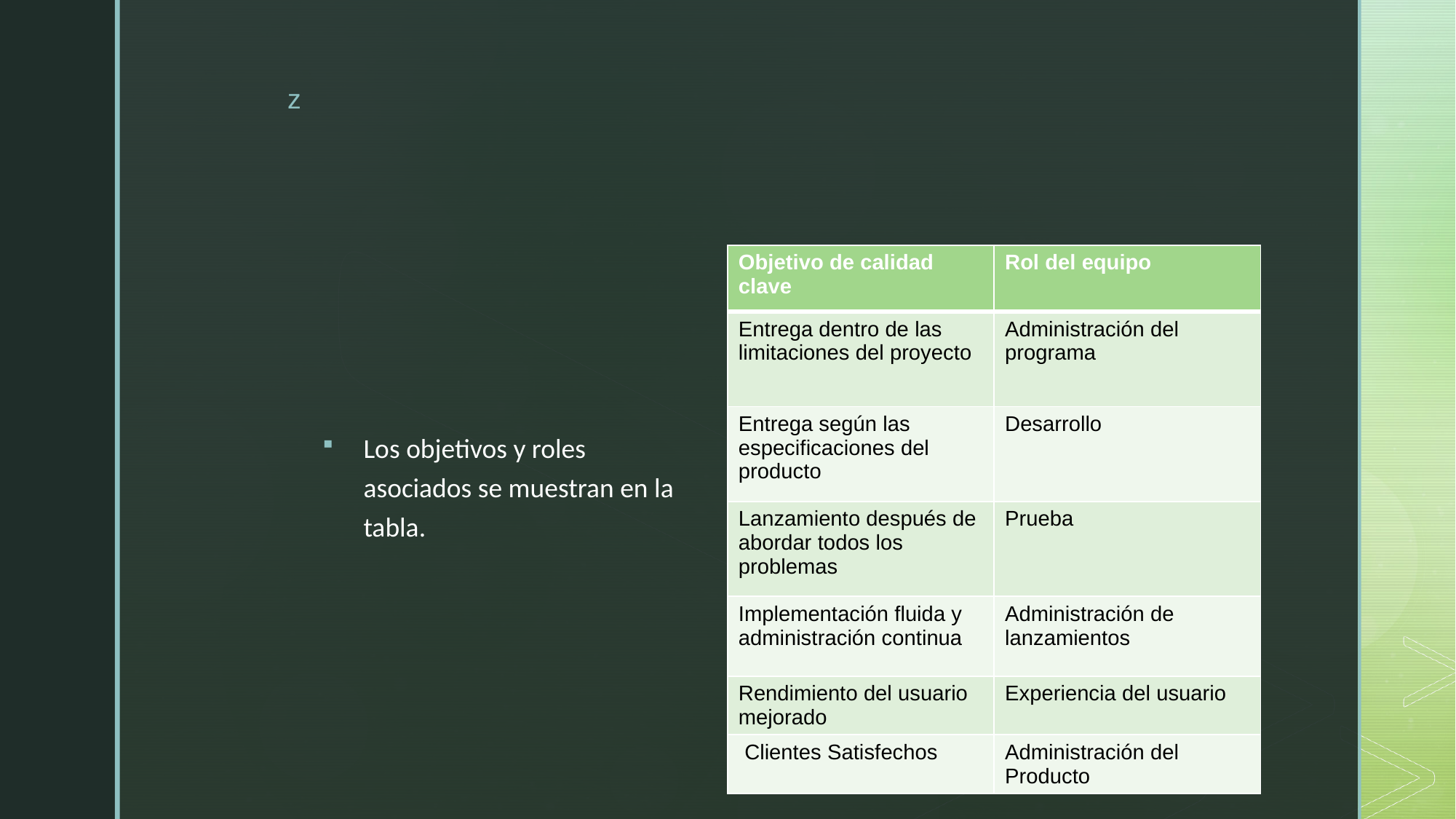

#
| Objetivo de calidad clave | Rol del equipo |
| --- | --- |
| Entrega dentro de las limitaciones del proyecto | Administración del programa |
| Entrega según las especificaciones del producto | Desarrollo |
| Lanzamiento después de abordar todos los problemas | Prueba |
| Implementación fluida y administración continua | Administración de lanzamientos |
| Rendimiento del usuario mejorado | Experiencia del usuario |
| Clientes Satisfechos | Administración del Producto |
Los objetivos y roles asociados se muestran en la tabla.